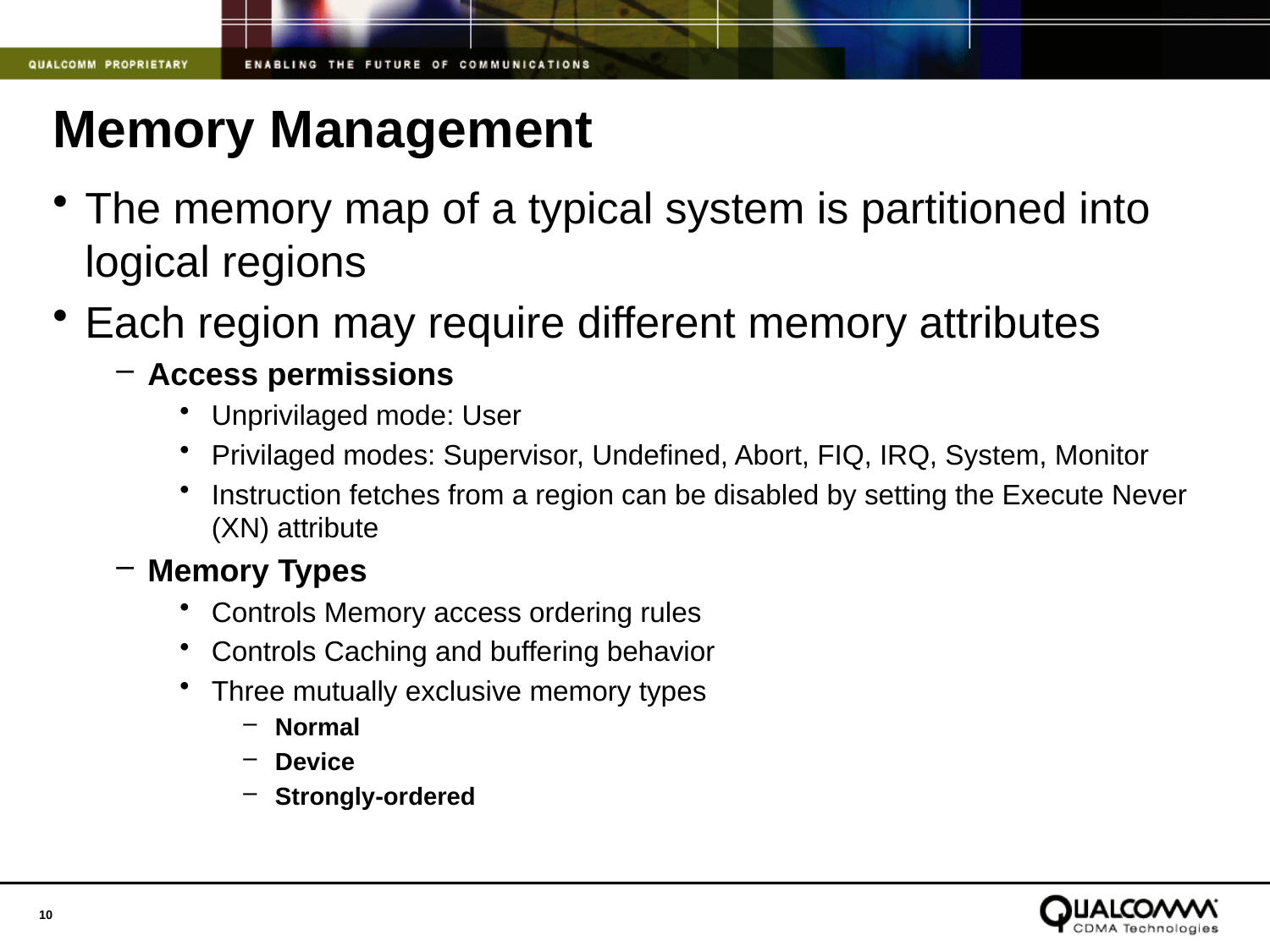

# Memory Management
The memory map of a typical system is partitioned into logical regions
Each region may require different memory attributes
Access permissions
Unprivilaged mode: User
Privilaged modes: Supervisor, Undefined, Abort, FIQ, IRQ, System, Monitor
Instruction fetches from a region can be disabled by setting the Execute Never (XN) attribute
Memory Types
Controls Memory access ordering rules
Controls Caching and buffering behavior
Three mutually exclusive memory types
Normal
Device
Strongly-ordered

10